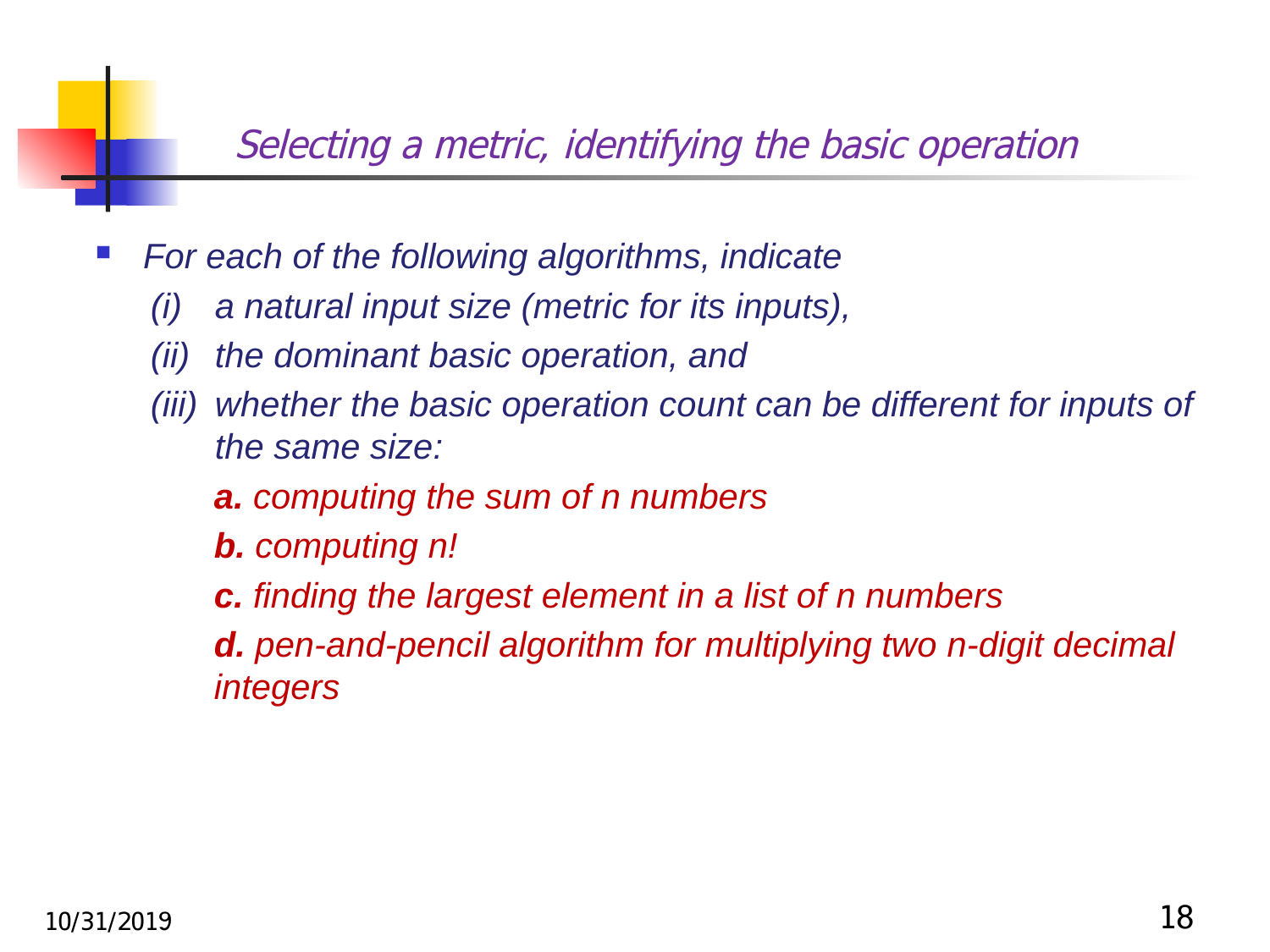

# Selecting a metric, identifying the basic operation
For each of the following algorithms, indicate
(i) 	a natural input size (metric for its inputs),
(ii) 	the dominant basic operation, and
(iii) 	whether the basic operation count can be different for inputs of the same size:
a. computing the sum of n numbers
b. computing n!
c. finding the largest element in a list of n numbers
d. pen-and-pencil algorithm for multiplying two n-digit decimal integers

10/31/2019
18